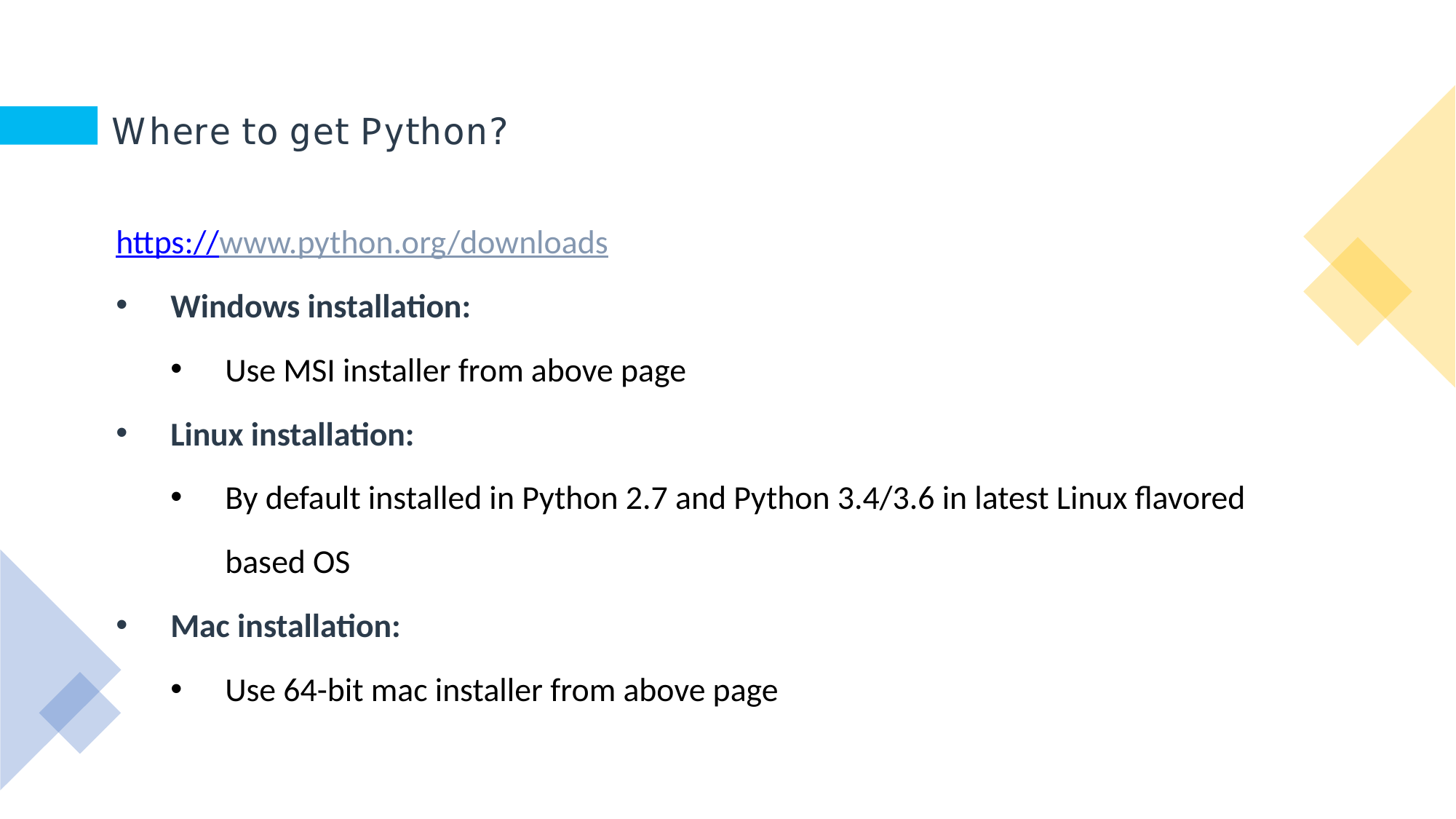

Where to get Python?

https://www.python.org/downloads
Windows installation:
Use MSI installer from above page
Linux installation:
By default installed in Python 2.7 and Python 3.4/3.6 in latest Linux flavored based OS
Mac installation:
Use 64-bit mac installer from above page